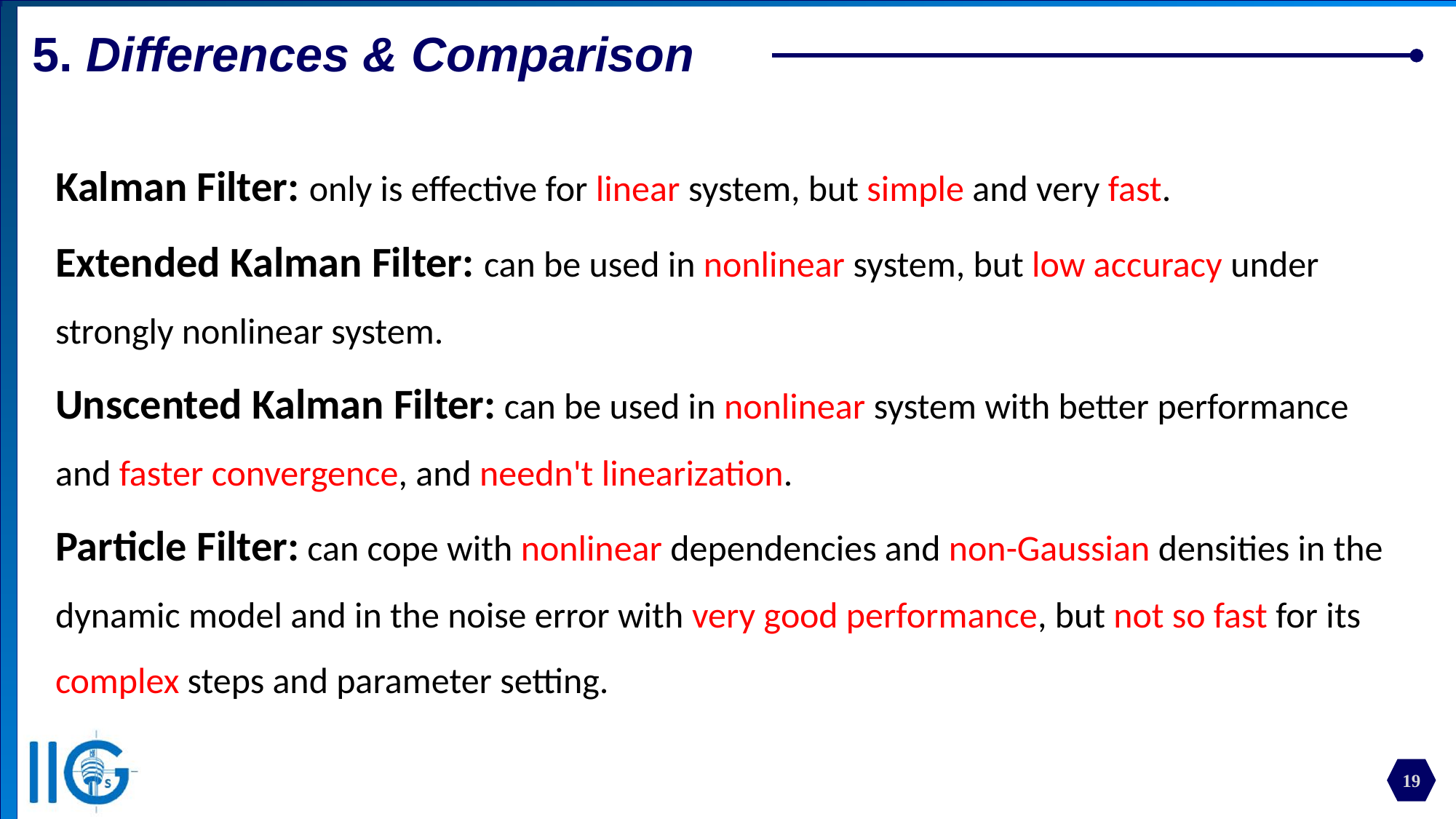

5. Differences & Comparison

Kalman Filter: only is effective for linear system, but simple and very fast.
Extended Kalman Filter: can be used in nonlinear system, but low accuracy under strongly nonlinear system.
Unscented Kalman Filter: can be used in nonlinear system with better performance and faster convergence, and needn't linearization.
Particle Filter: can cope with nonlinear dependencies and non-Gaussian densities in the dynamic model and in the noise error with very good performance, but not so fast for its complex steps and parameter setting.